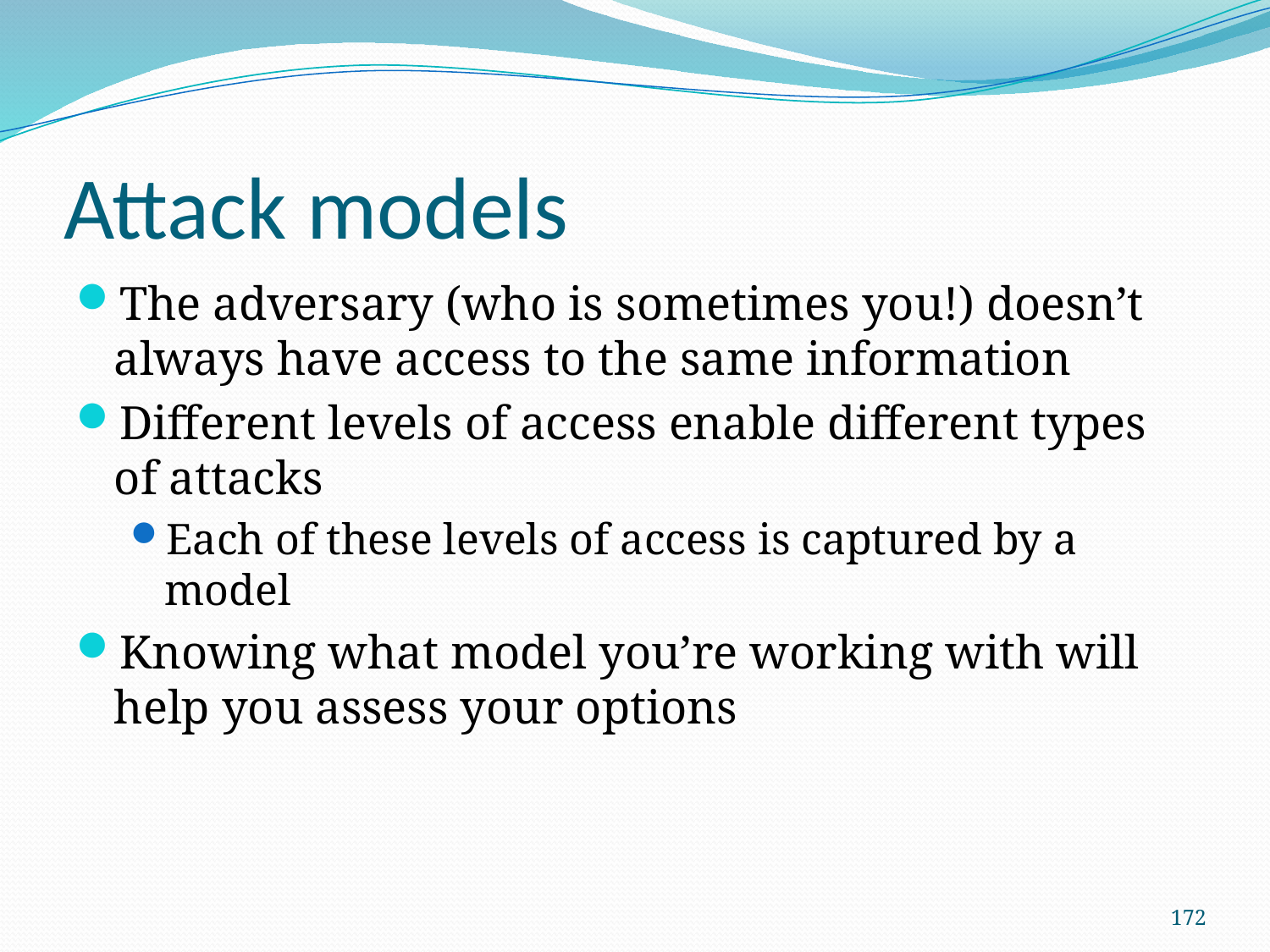

# Attack models
The adversary (who is sometimes you!) doesn’t always have access to the same information
Different levels of access enable different types of attacks
Each of these levels of access is captured by a model
Knowing what model you’re working with will help you assess your options
172